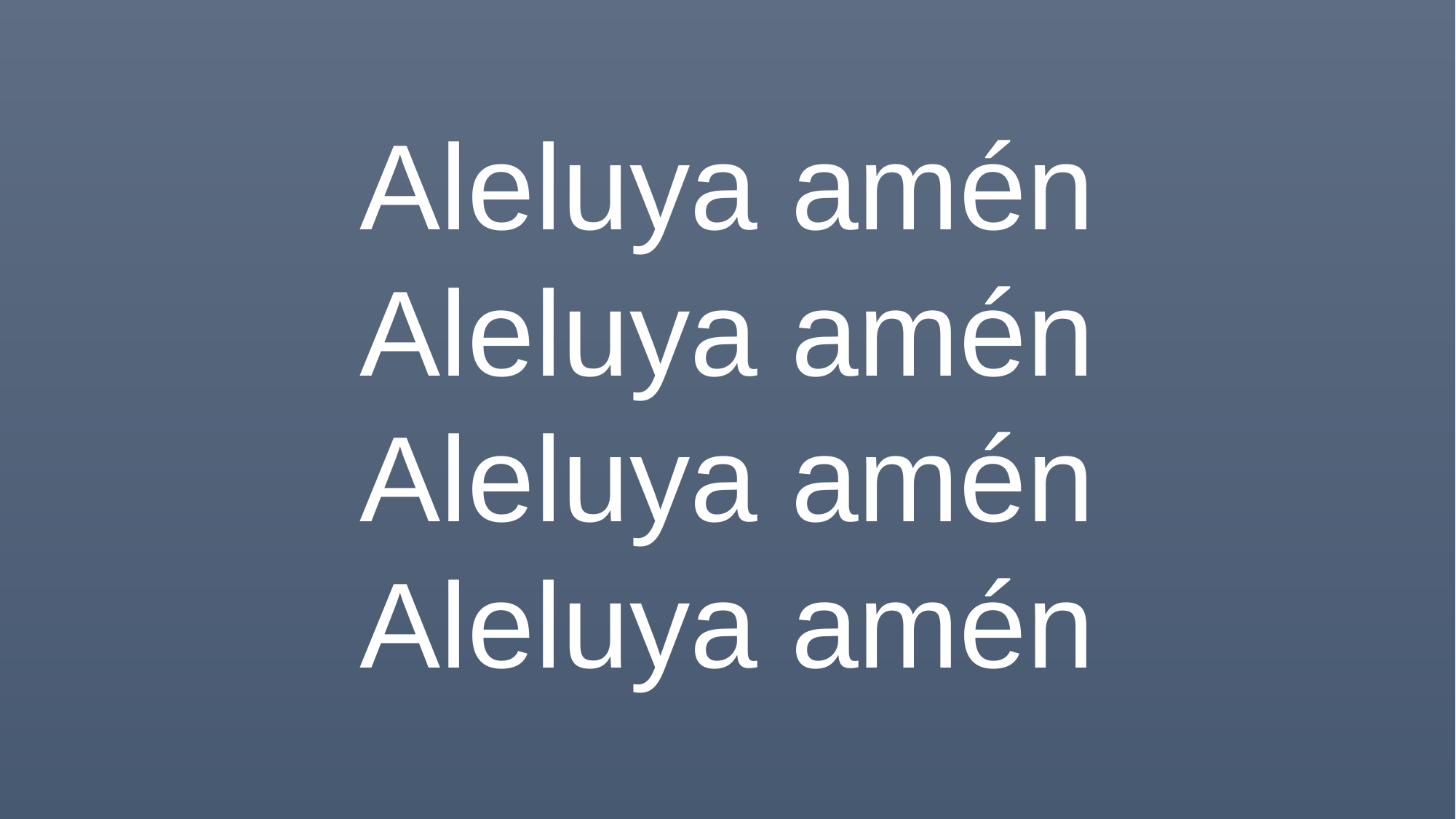

Aleluya amén
Aleluya amén
Aleluya amén
Aleluya amén